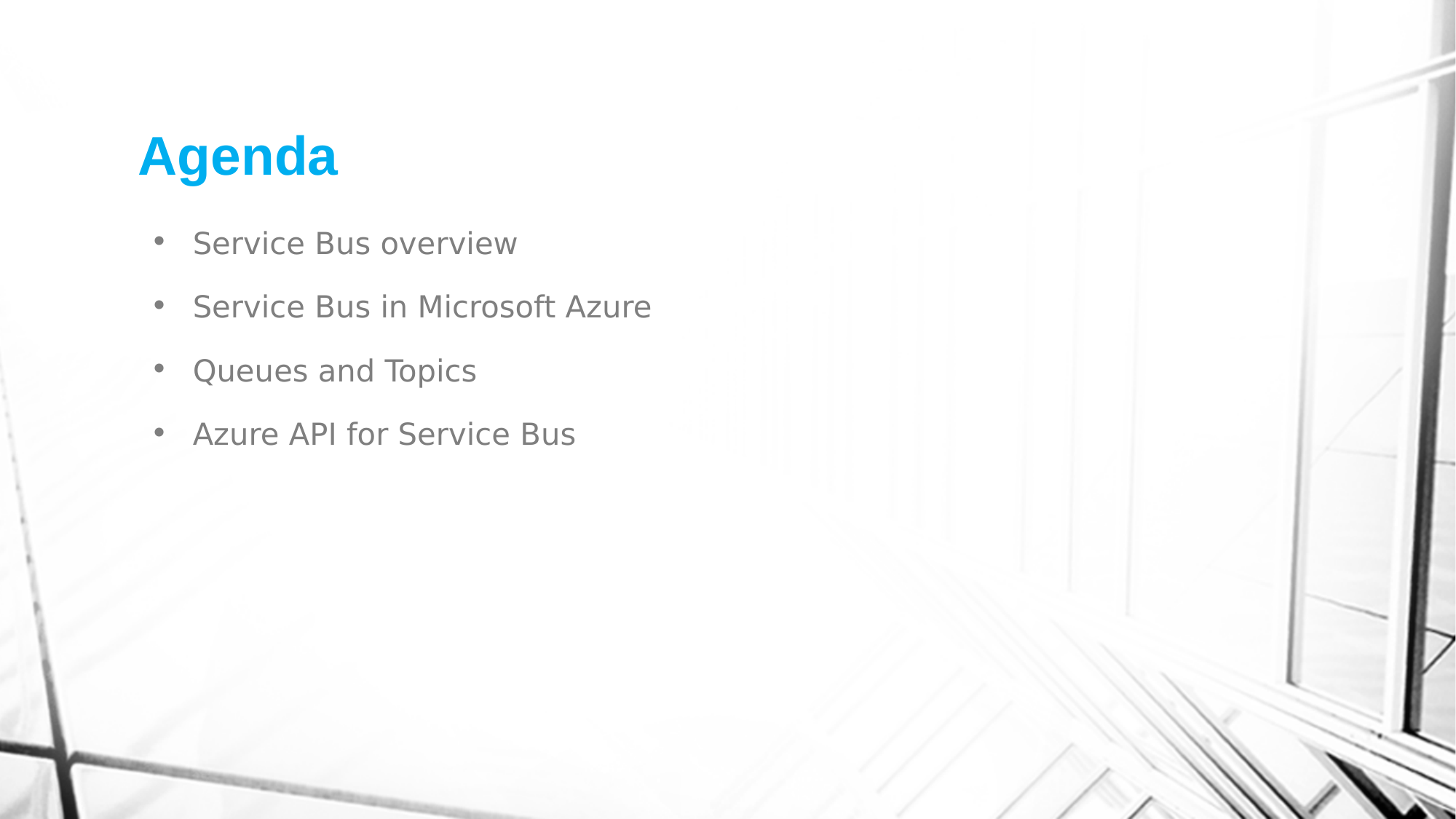

# Agenda
Service Bus overview
Service Bus in Microsoft Azure
Queues and Topics
Azure API for Service Bus